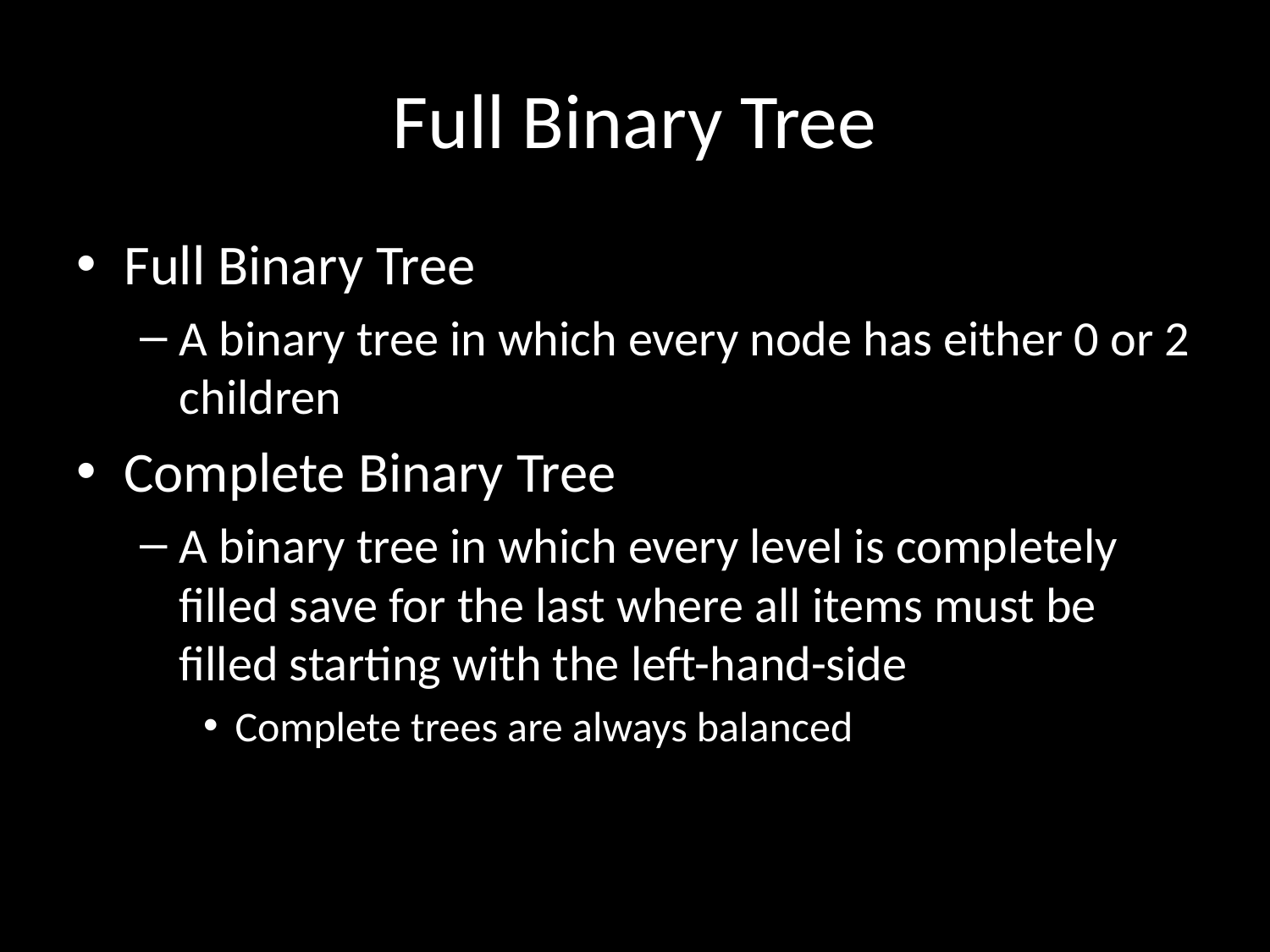

# Full Binary Tree
Full Binary Tree
A binary tree in which every node has either 0 or 2 children
Complete Binary Tree
A binary tree in which every level is completely filled save for the last where all items must be filled starting with the left-hand-side
Complete trees are always balanced